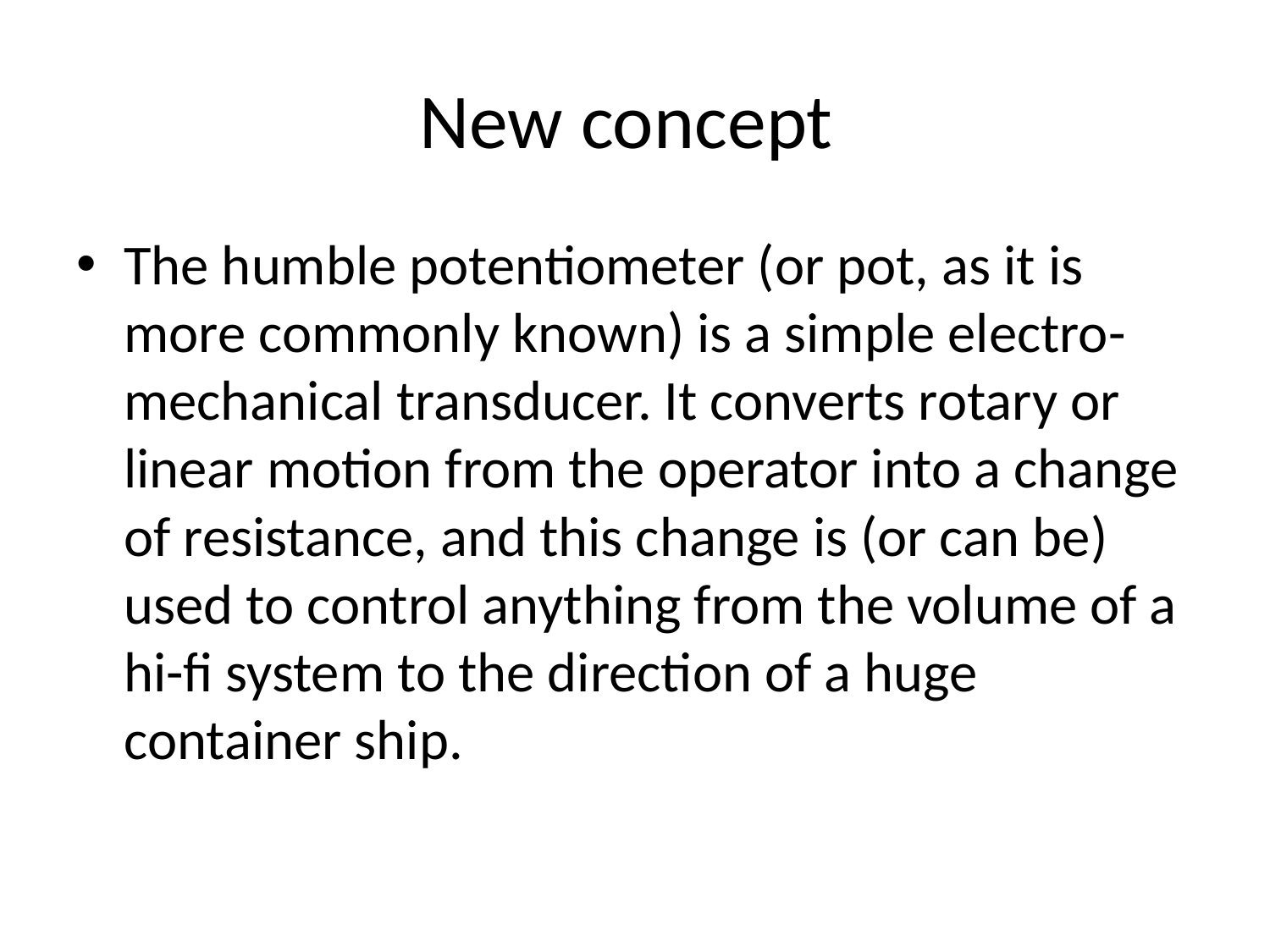

# New concept
The humble potentiometer (or pot, as it is more commonly known) is a simple electro-mechanical transducer. It converts rotary or linear motion from the operator into a change of resistance, and this change is (or can be) used to control anything from the volume of a hi-fi system to the direction of a huge container ship.